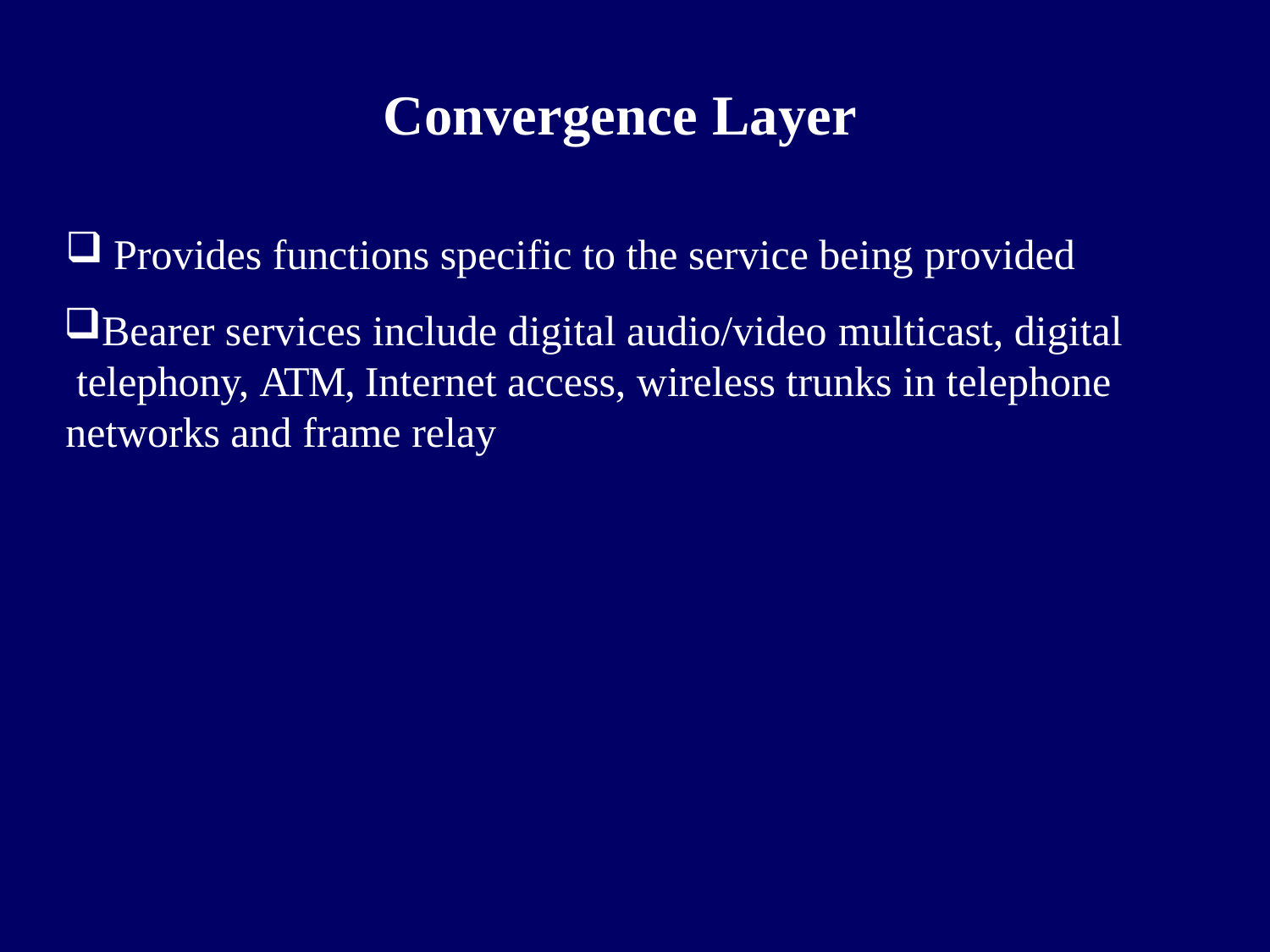

# Convergence Layer
Provides functions specific to the service being provided
Bearer services include digital audio/video multicast, digital  telephony, ATM, Internet access, wireless trunks in telephone  networks and frame relay